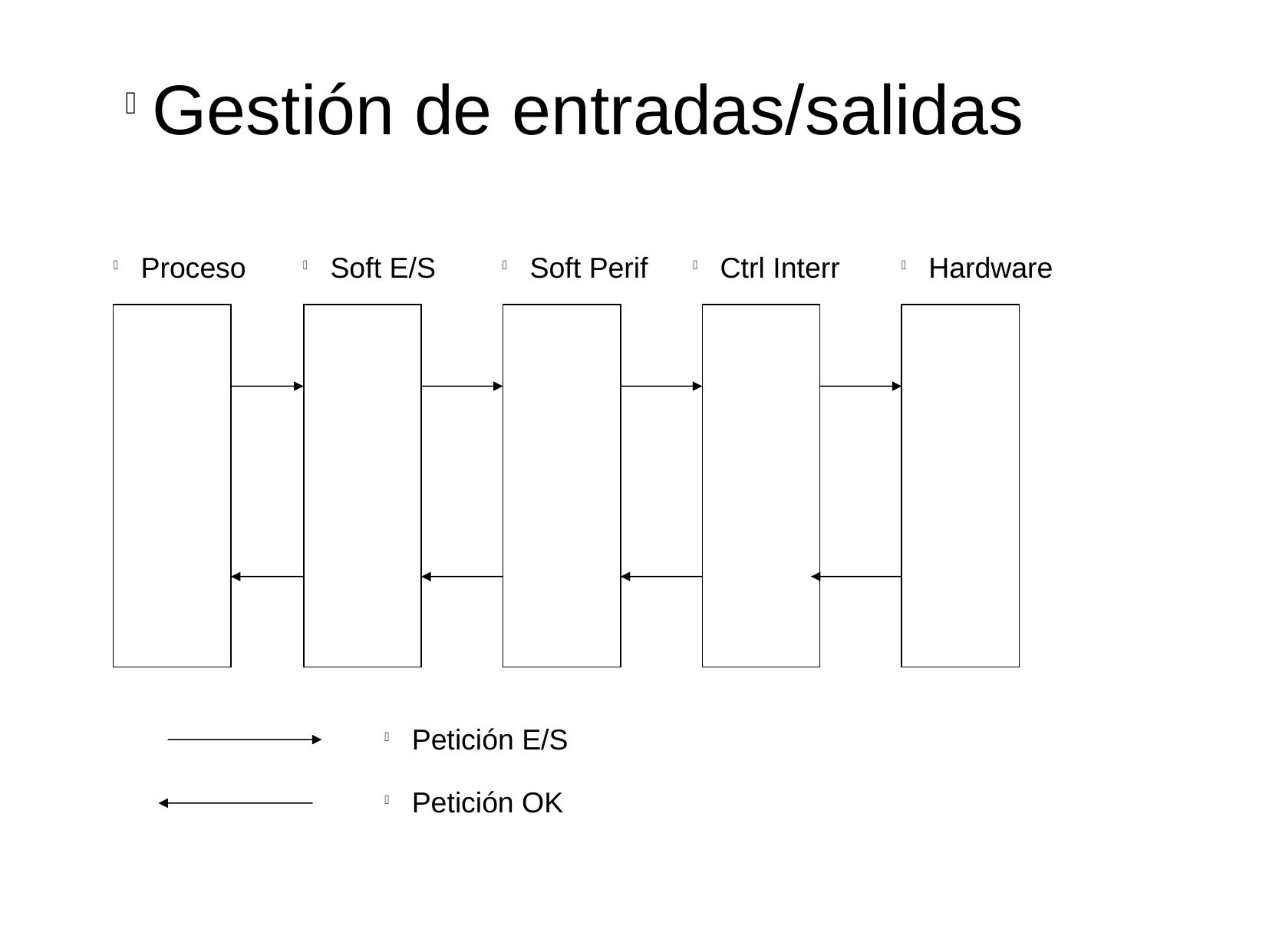

Gestión de entradas/salidas
Proceso
Soft E/S
Soft Perif
Ctrl Interr
Hardware

Petición E/S

Petición OK